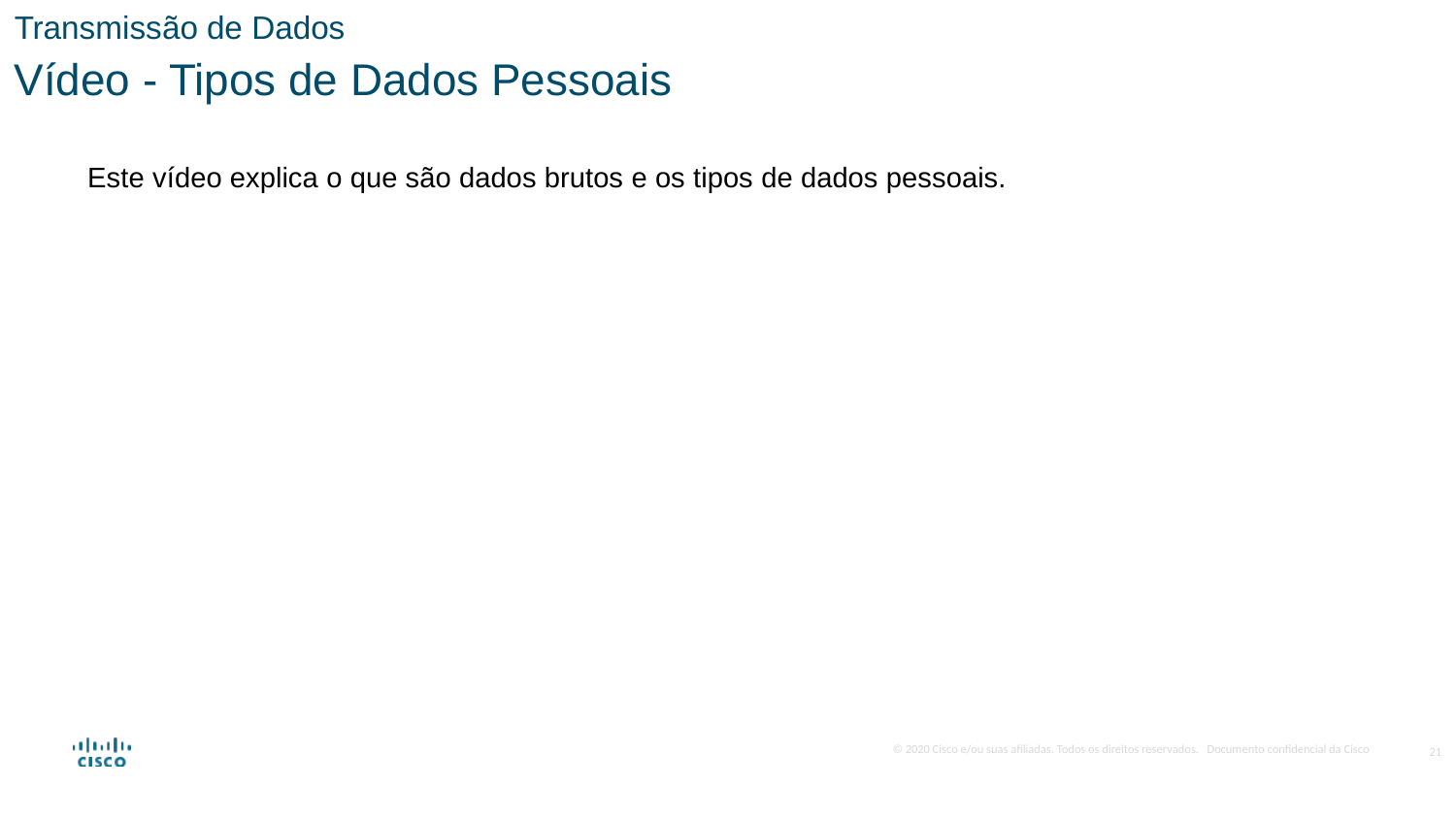

Transmissão de Dados
Vídeo - Tipos de Dados Pessoais
Este vídeo explica o que são dados brutos e os tipos de dados pessoais.
21